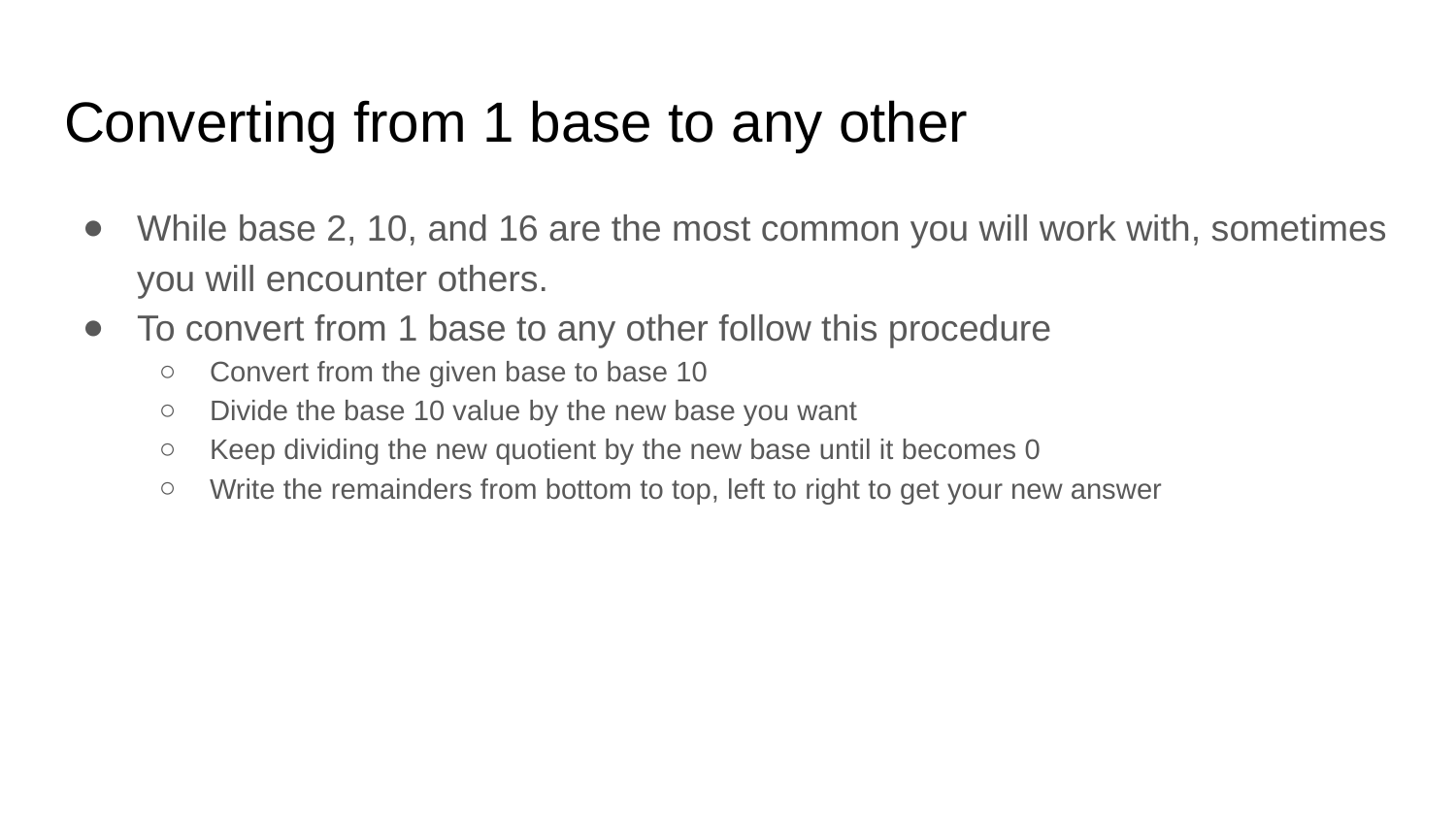

# Converting from 1 base to any other
While base 2, 10, and 16 are the most common you will work with, sometimes you will encounter others.
To convert from 1 base to any other follow this procedure
Convert from the given base to base 10
Divide the base 10 value by the new base you want
Keep dividing the new quotient by the new base until it becomes 0
Write the remainders from bottom to top, left to right to get your new answer